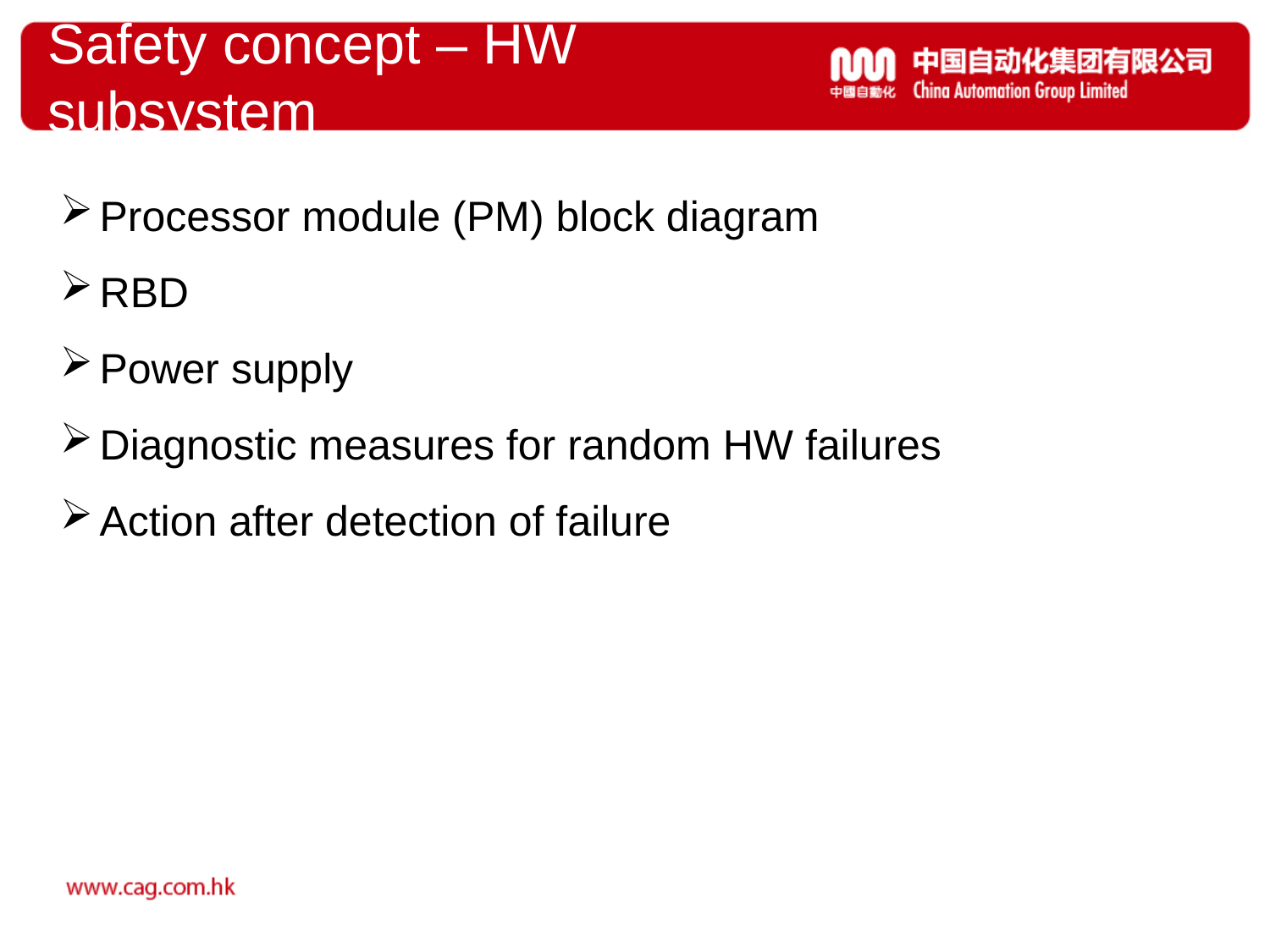

# Safety concept – HW subsystem

Processor module (PM) block diagram
RBD
Power supply
Diagnostic measures for random HW failures
Action after detection of failure